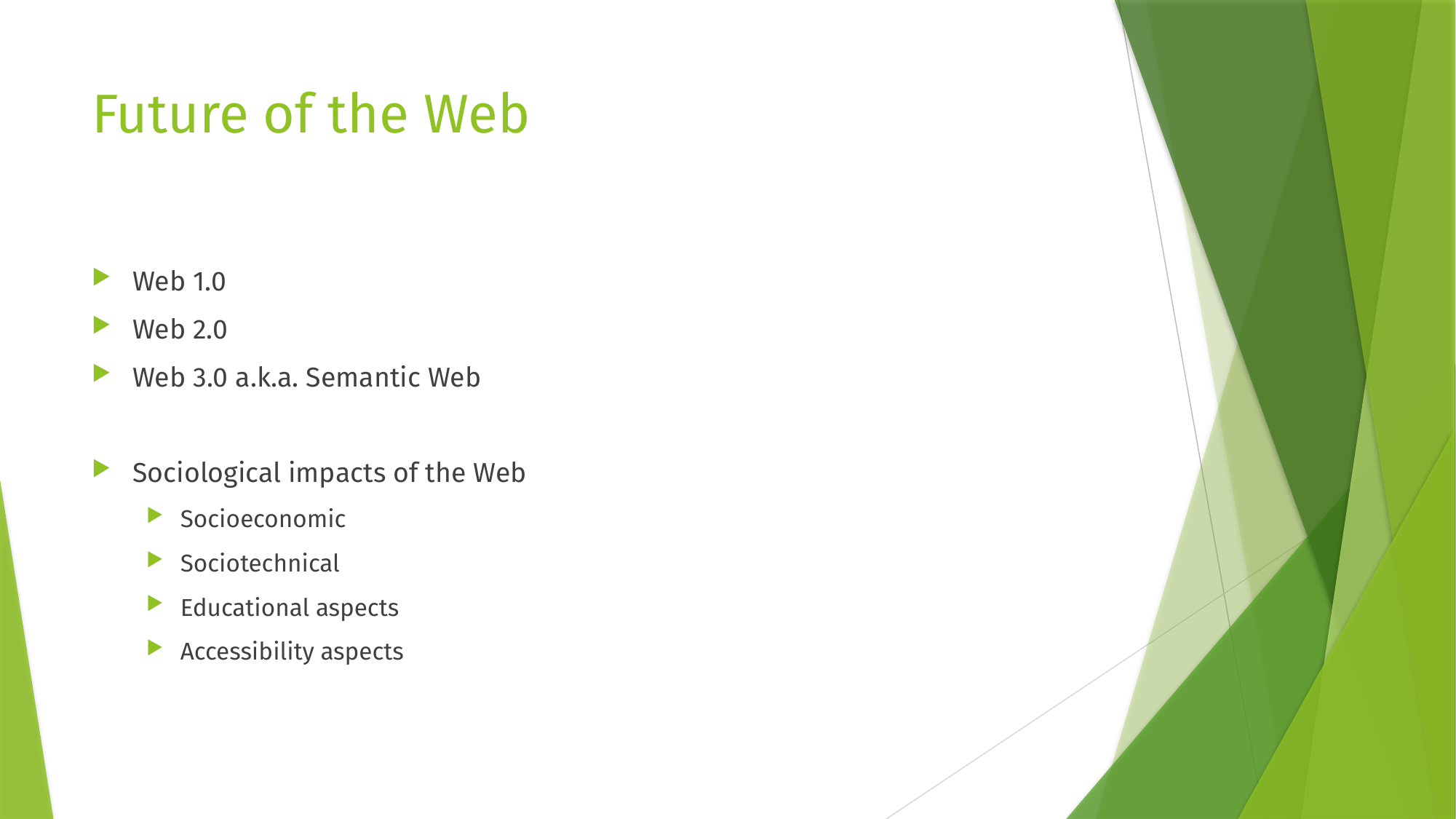

# Future of the Web
Web 1.0
Web 2.0
Web 3.0 a.k.a. Semantic Web

Sociological impacts of the Web
Socioeconomic
Sociotechnical
Educational aspects
Accessibility aspects